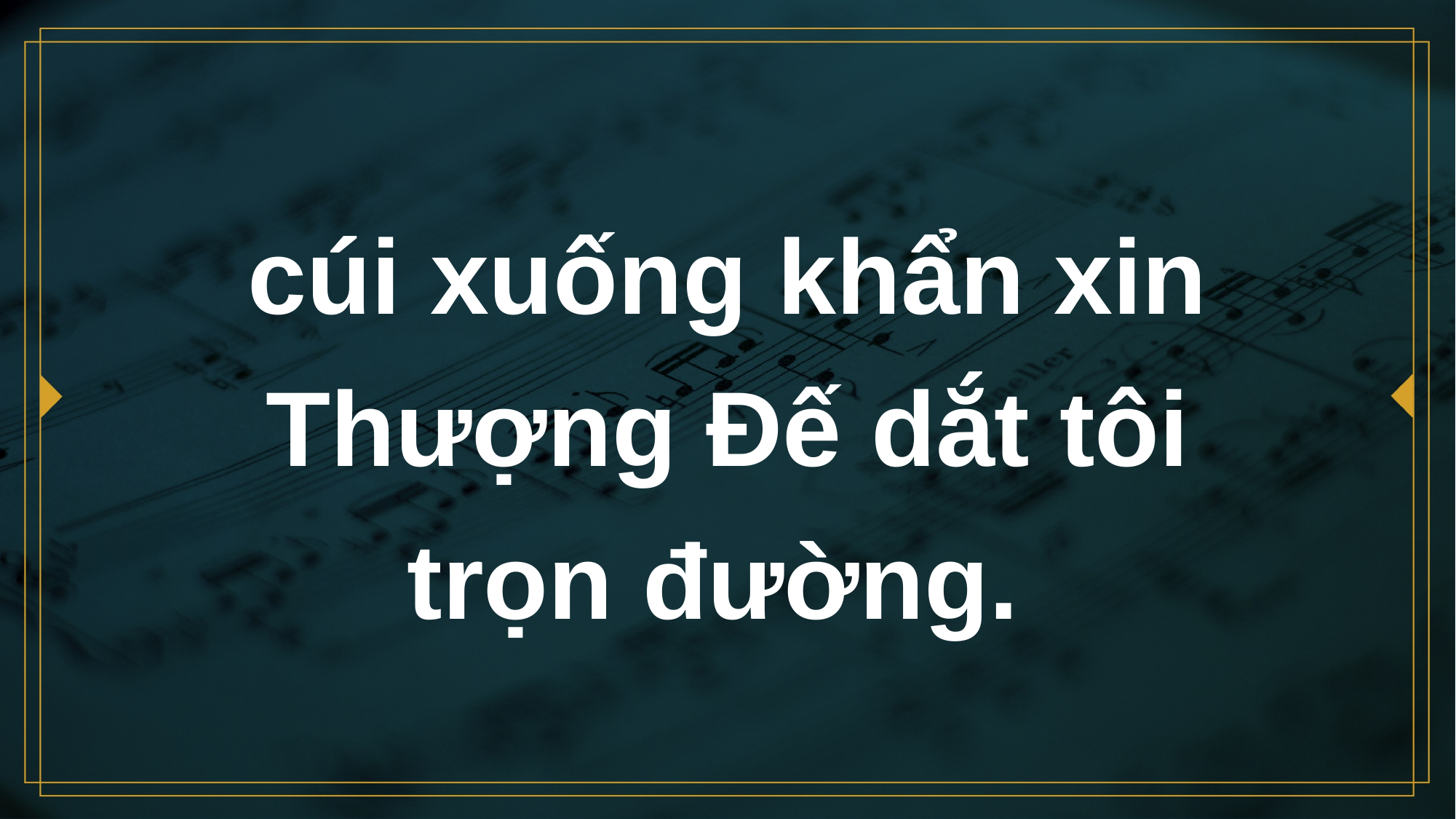

# cúi xuống khẩn xin Thượng Đế dắt tôi trọn đường.